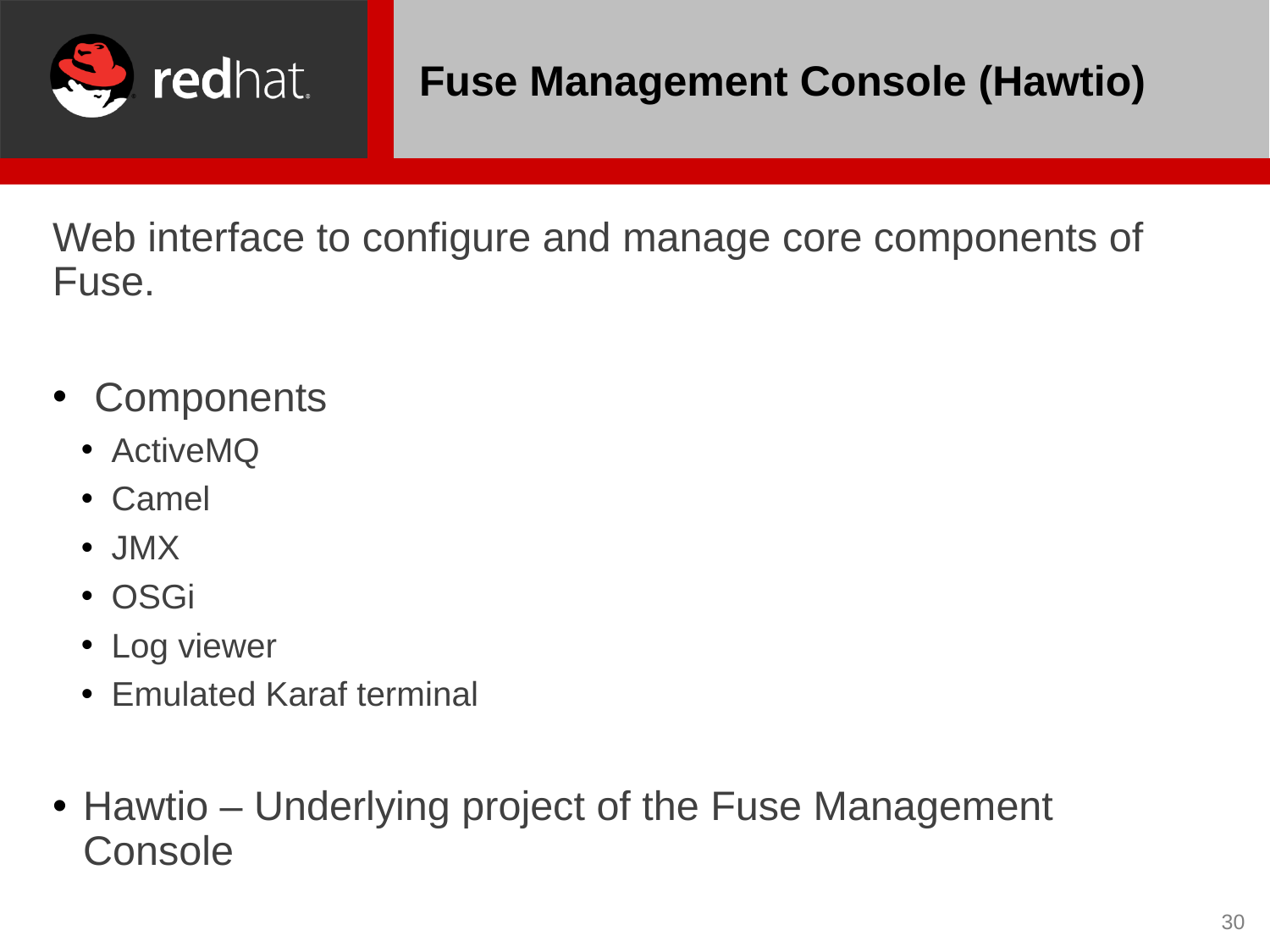

# Fuse Management Console (Hawtio)
Web interface to configure and manage core components of Fuse.

 Components
ActiveMQ
Camel
JMX
OSGi
Log viewer
Emulated Karaf terminal

Hawtio – Underlying project of the Fuse Management Console
30